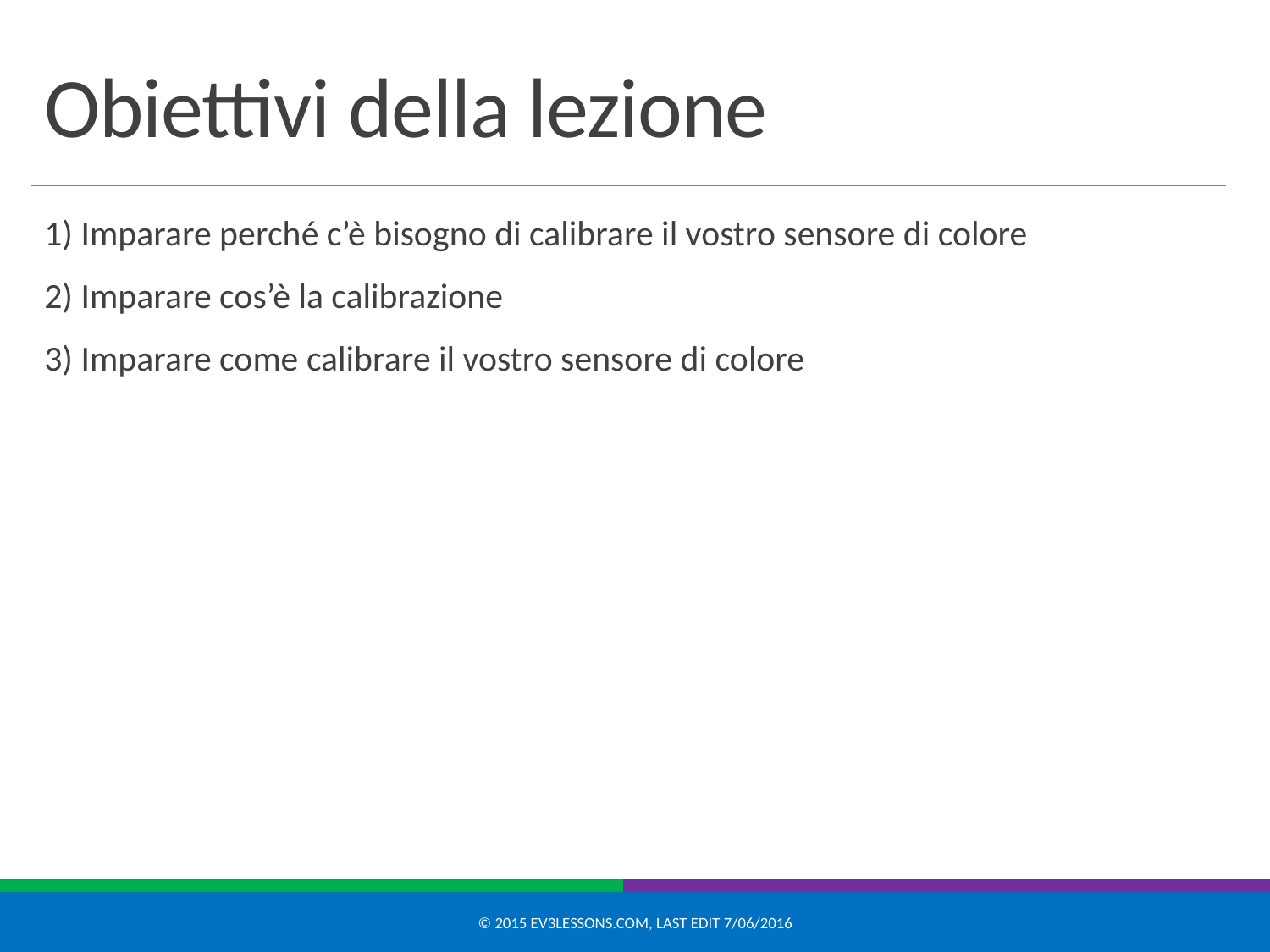

# Obiettivi della lezione
1) Imparare perché c’è bisogno di calibrare il vostro sensore di colore
2) Imparare cos’è la calibrazione
3) Imparare come calibrare il vostro sensore di colore
© 2015 EV3Lessons.com, Last edit 7/06/2016